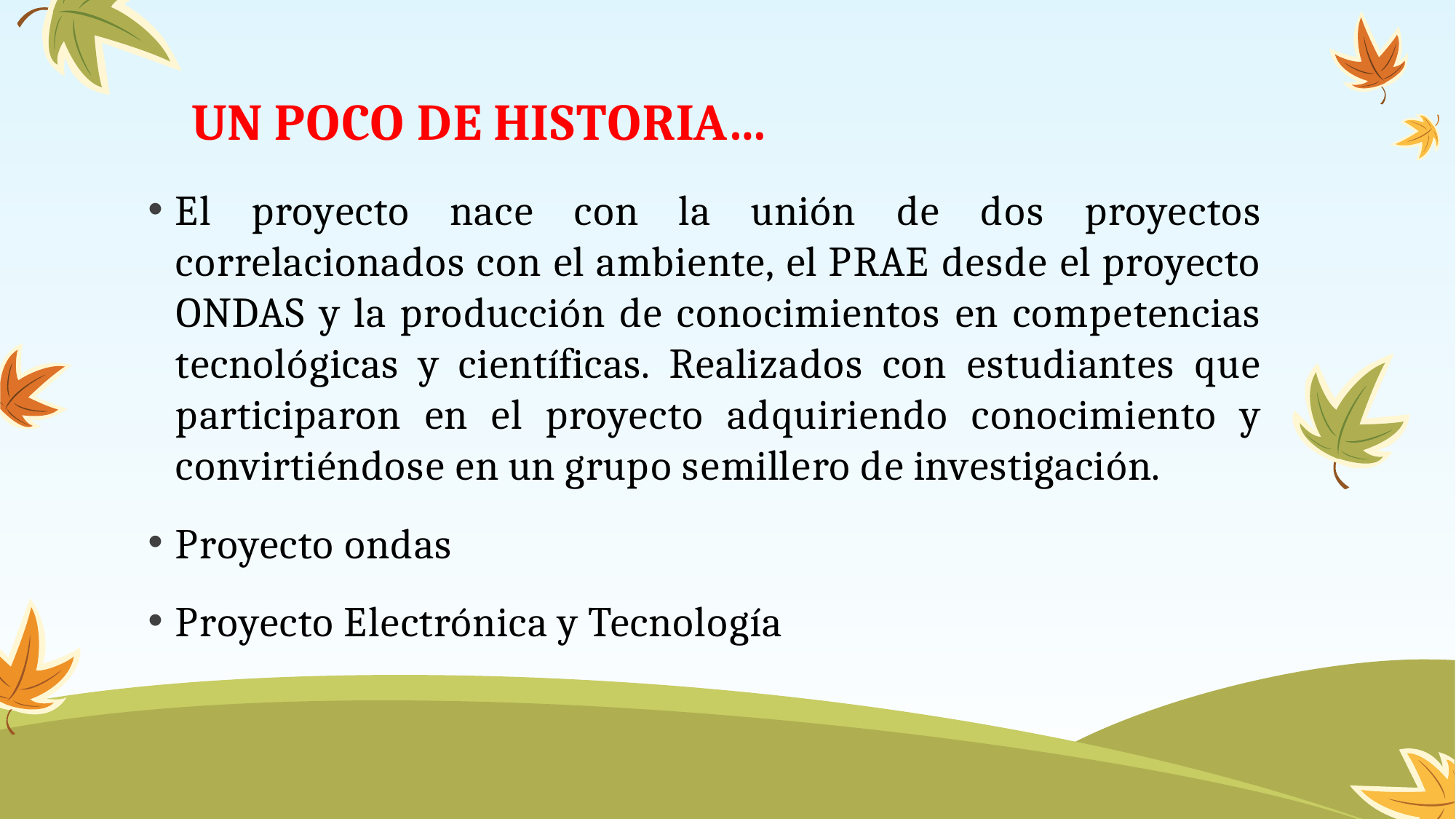

# UN POCO DE HISTORIA…
El proyecto nace con la unión de dos proyectos correlacionados con el ambiente, el PRAE desde el proyecto ONDAS y la producción de conocimientos en competencias tecnológicas y científicas. Realizados con estudiantes que participaron en el proyecto adquiriendo conocimiento y convirtiéndose en un grupo semillero de investigación.
Proyecto ondas
Proyecto Electrónica y Tecnología